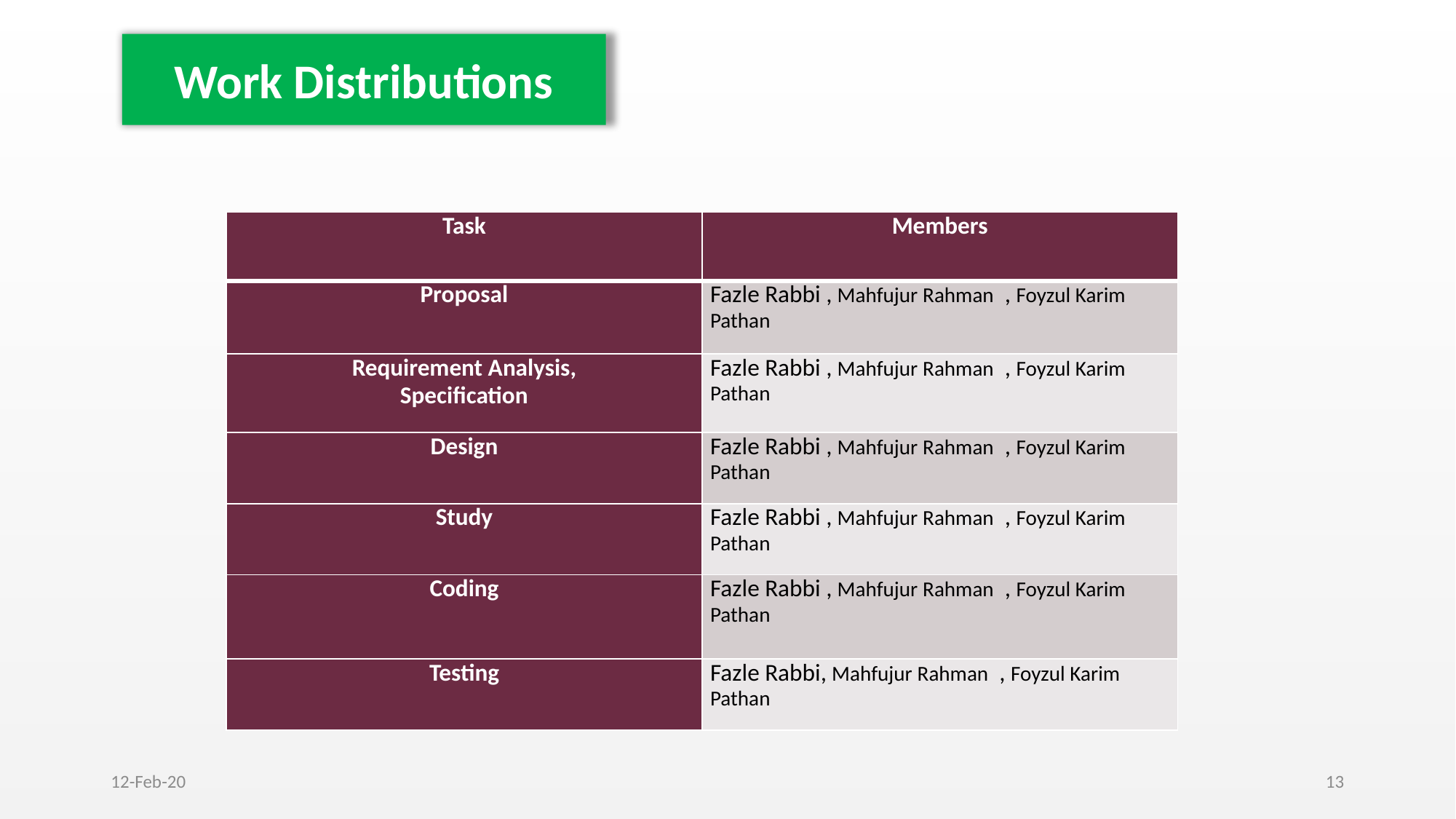

Work Distributions
| Task | Members |
| --- | --- |
| Proposal | Fazle Rabbi , Mahfujur Rahman , Foyzul Karim Pathan |
| Requirement Analysis, Specification | Fazle Rabbi , Mahfujur Rahman , Foyzul Karim Pathan |
| Design | Fazle Rabbi , Mahfujur Rahman , Foyzul Karim Pathan |
| Study | Fazle Rabbi , Mahfujur Rahman , Foyzul Karim Pathan |
| Coding | Fazle Rabbi , Mahfujur Rahman , Foyzul Karim Pathan |
| Testing | Fazle Rabbi, Mahfujur Rahman , Foyzul Karim Pathan |
12-Feb-20
13